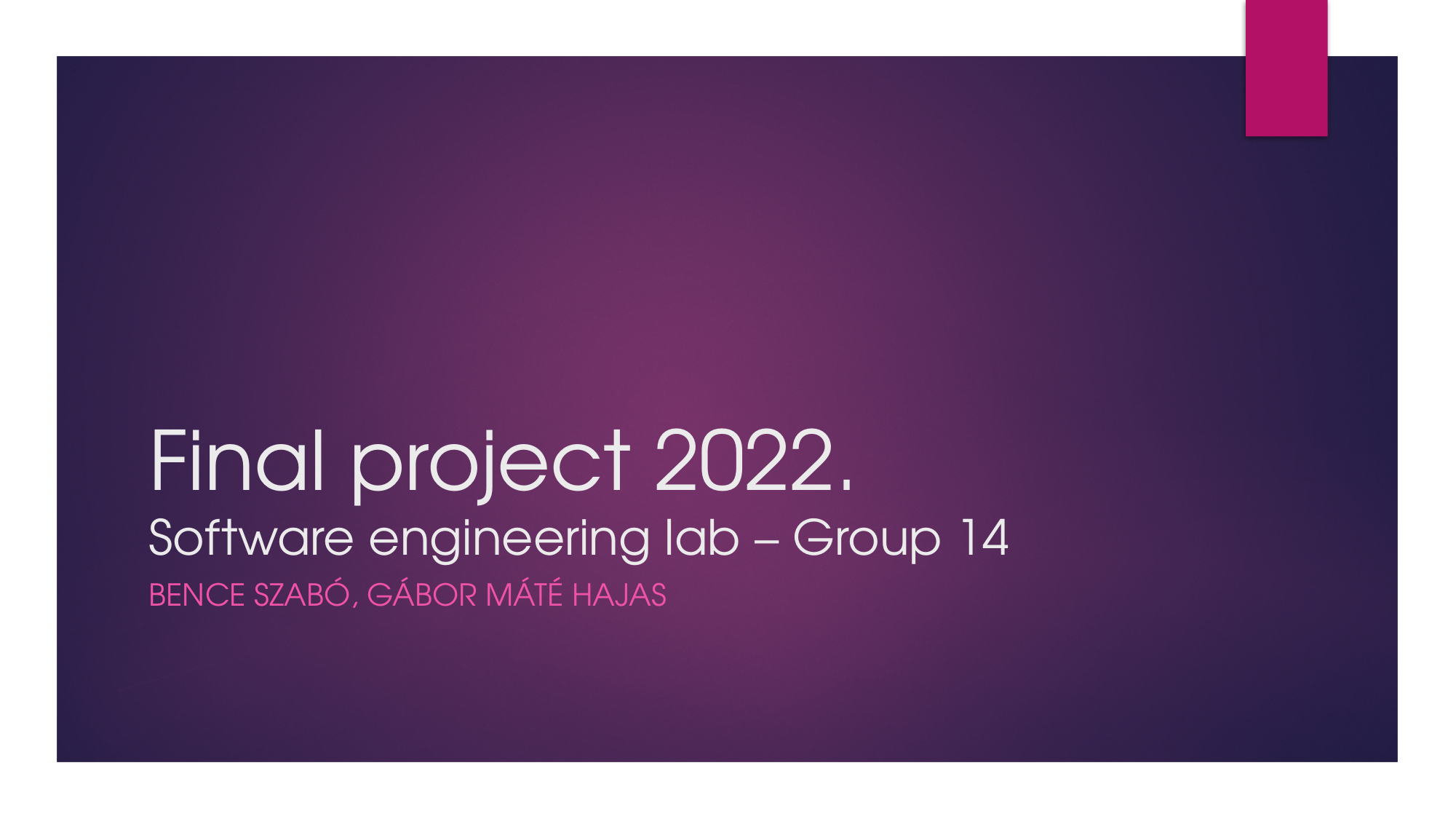

# Final project 2022. Software engineering lab – Group 14
Bence Szabó, Gábor Máté Hajas